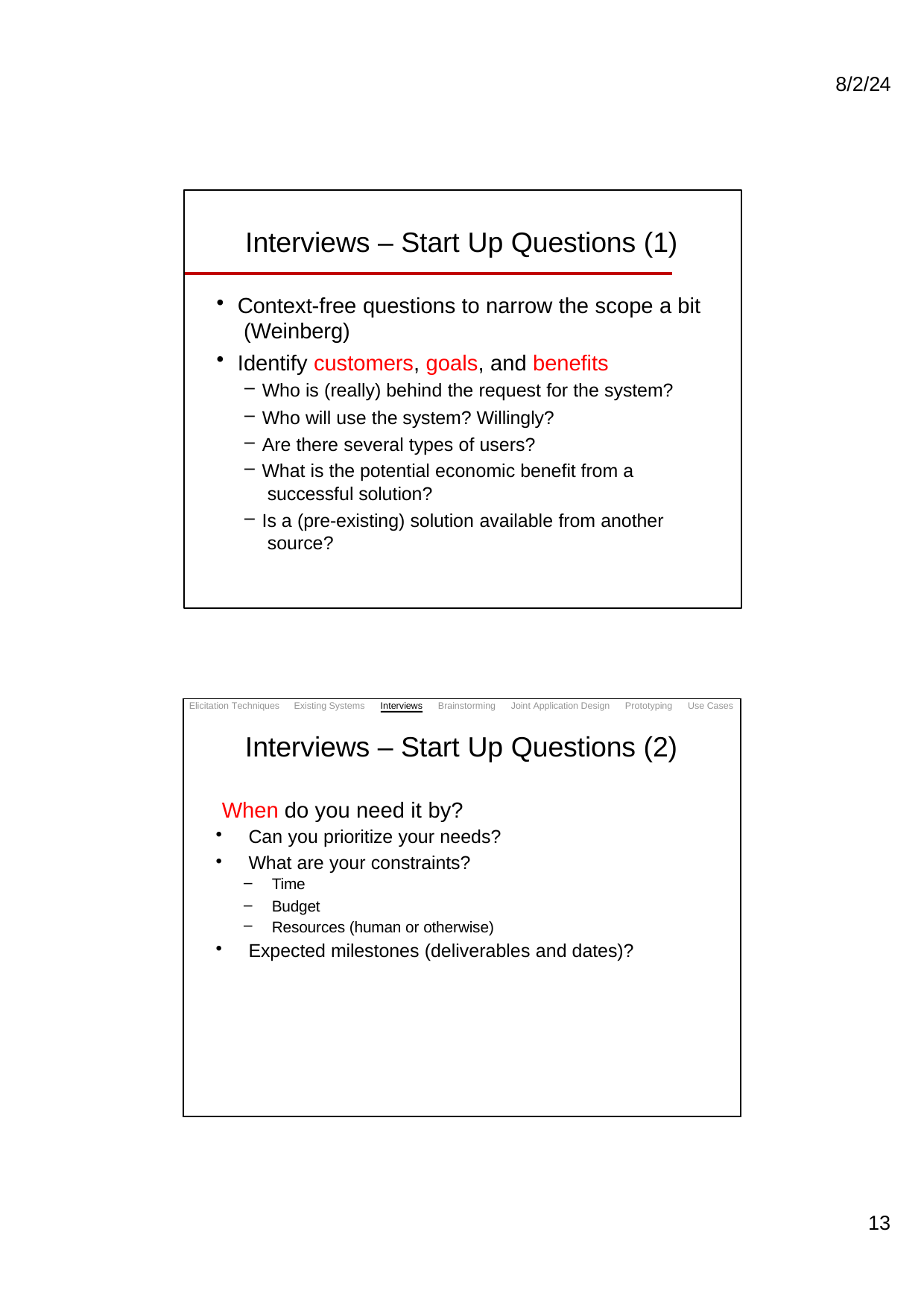

8/2/24

Interviews – Start Up Questions (1)

Context-free questions to narrow the scope a bit  (Weinberg)
Identify customers, goals, and benefits
Who is (really) behind the request for the system?
Who will use the system? Willingly?
Are there several types of users?
What is the potential economic benefit from a  successful solution?
Is a (pre-existing) solution available from another  source?

| Elicitation Techniques Existing Systems Interviews Brainstorming Joint Application Design Prototyping Use Cases Interviews – Start Up Questions (2) |  |
| --- | --- |
| When do you need it by? Can you prioritize your needs? What are your constraints? Time Budget Resources (human or otherwise) Expected milestones (deliverables and dates)? |  |

13